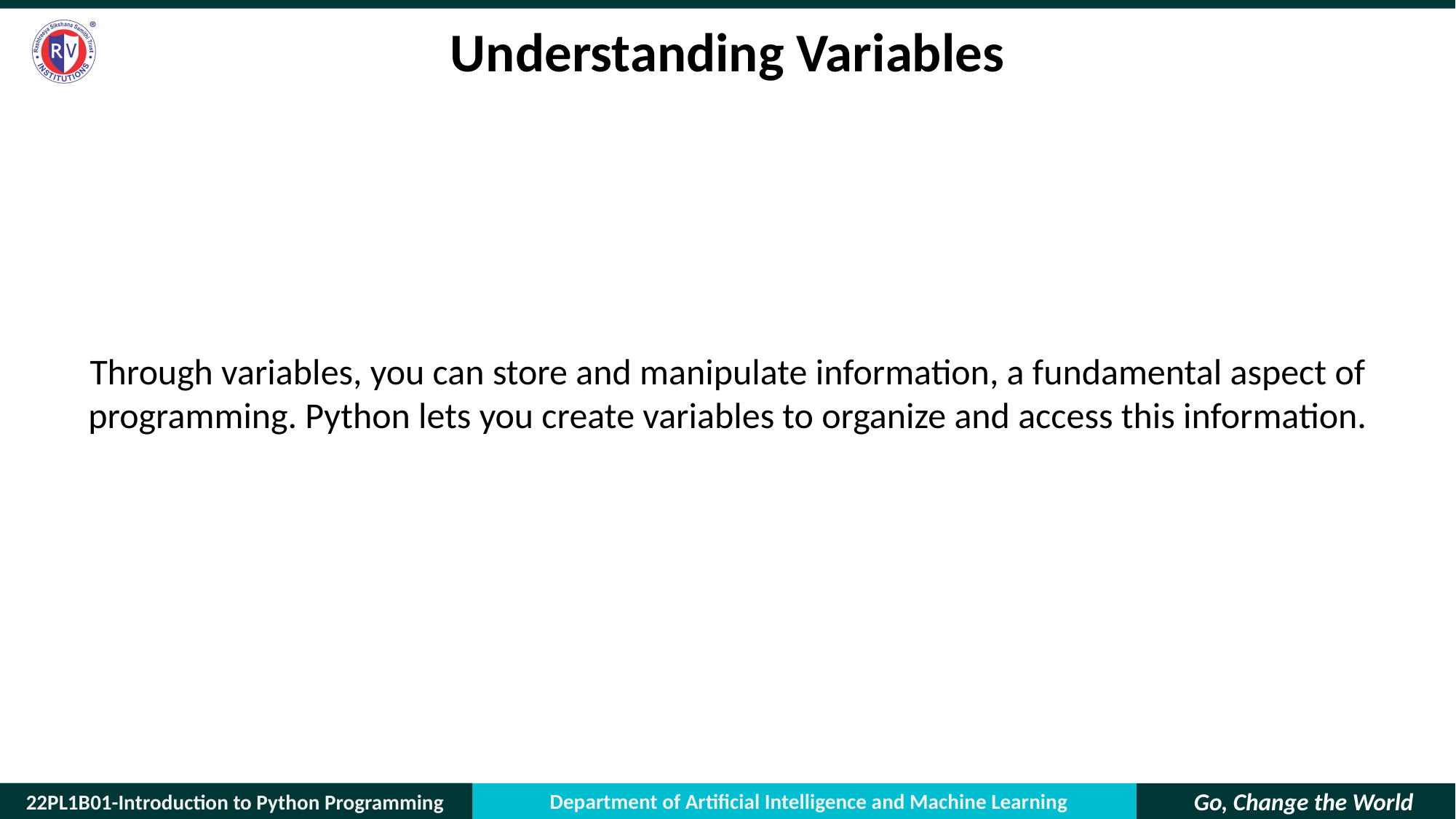

# Understanding Variables
Through variables, you can store and manipulate information, a fundamental aspect of programming. Python lets you create variables to organize and access this information.